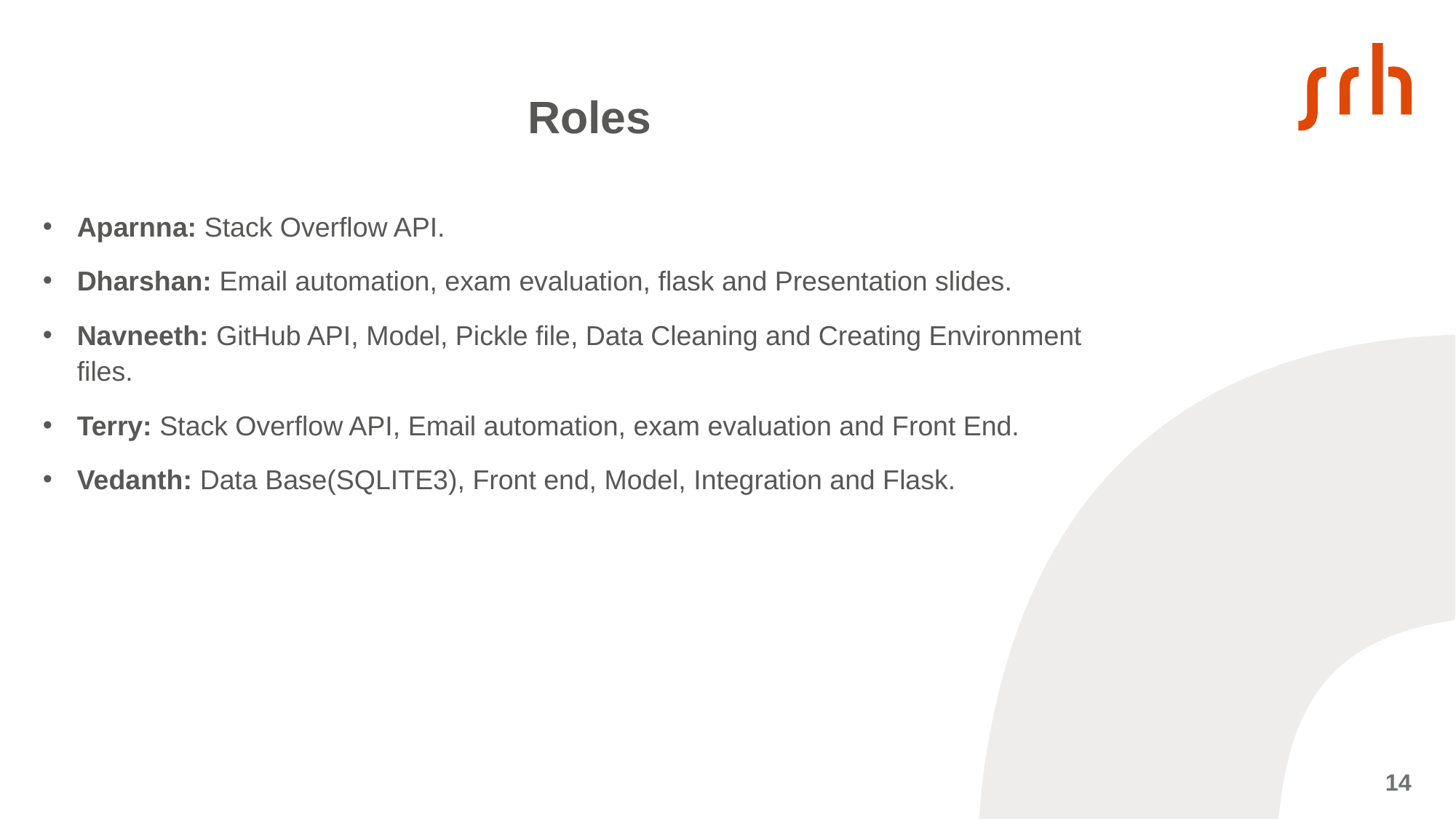

# Roles
Aparnna: Stack Overflow API.
Dharshan: Email automation, exam evaluation, flask and Presentation slides.
Navneeth: GitHub API, Model, Pickle file, Data Cleaning and Creating Environment files.
Terry: Stack Overflow API, Email automation, exam evaluation and Front End.
Vedanth: Data Base(SQLITE3), Front end, Model, Integration and Flask.
14